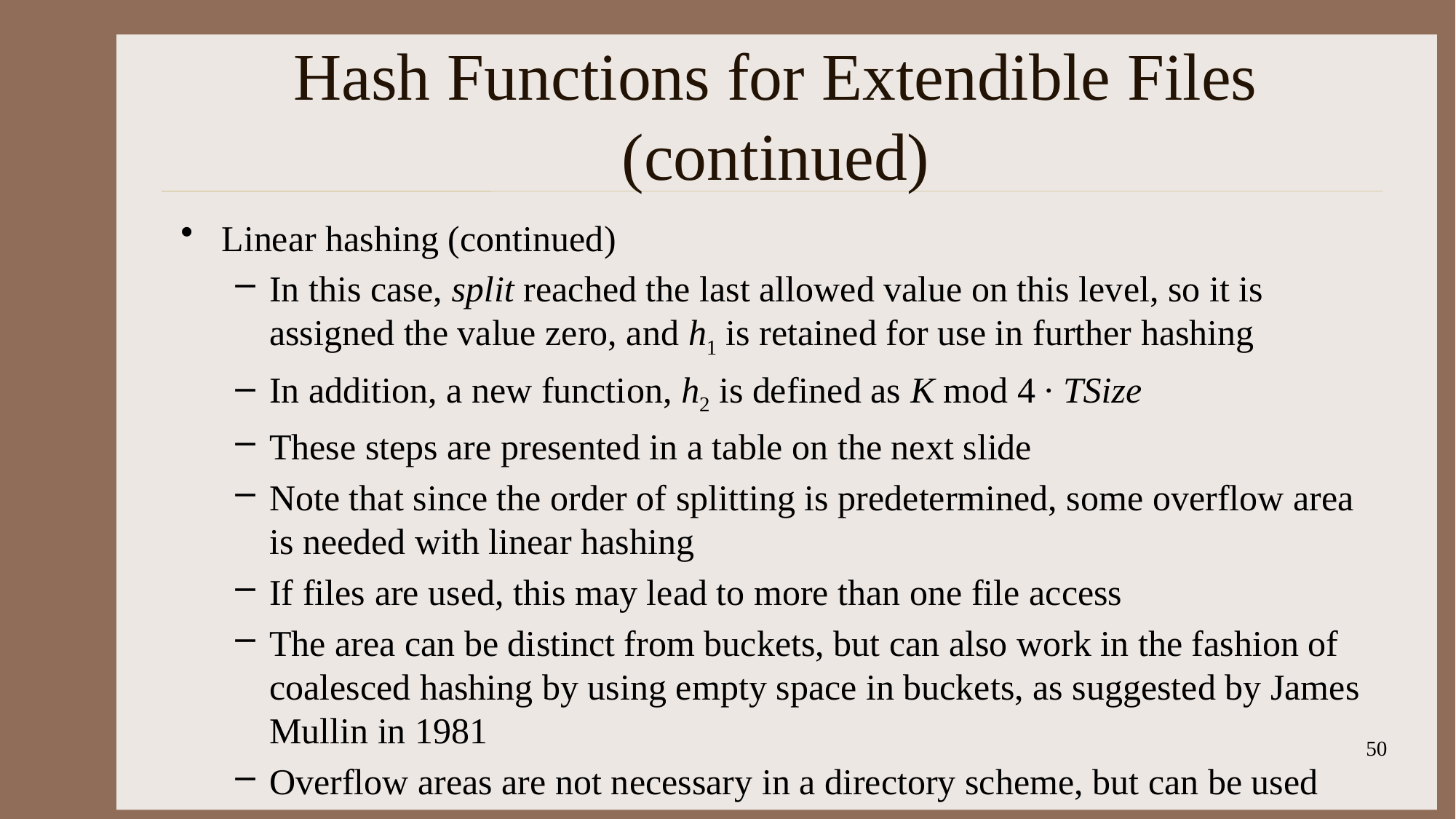

# Hash Functions for Extendible Files (continued)
Linear hashing (continued)
In this case, split reached the last allowed value on this level, so it is assigned the value zero, and h1 is retained for use in further hashing
In addition, a new function, h2 is defined as K mod 4 ∙ TSize
These steps are presented in a table on the next slide
Note that since the order of splitting is predetermined, some overflow area is needed with linear hashing
If files are used, this may lead to more than one file access
The area can be distinct from buckets, but can also work in the fashion of coalesced hashing by using empty space in buckets, as suggested by James Mullin in 1981
Overflow areas are not necessary in a directory scheme, but can be used
50